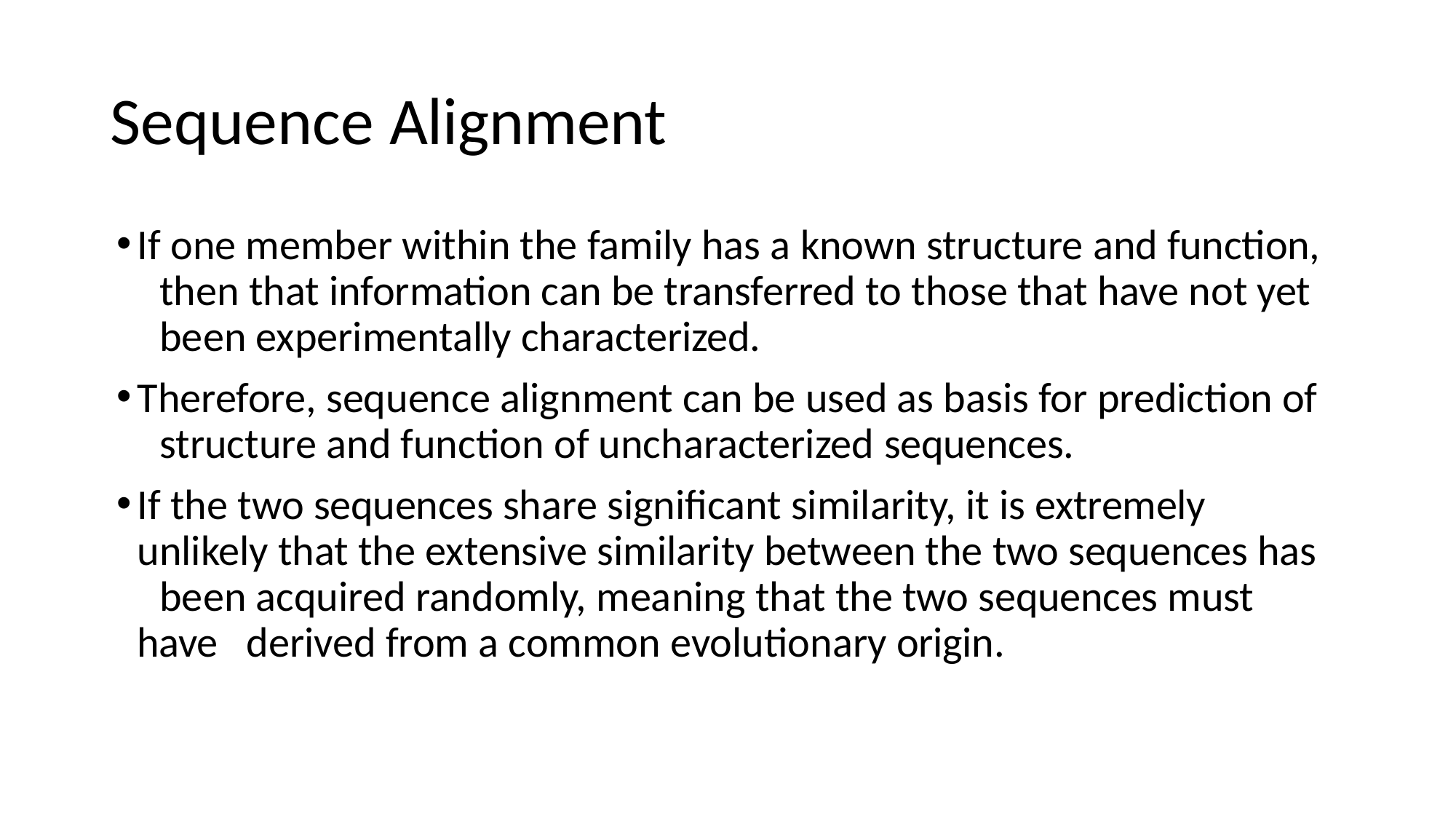

# Sequence Alignment
If one member within the family has a known structure and function, 	then that information can be transferred to those that have not yet 	been experimentally characterized.
Therefore, sequence alignment can be used as basis for prediction of 	structure and function of uncharacterized sequences.
If the two sequences share significant similarity, it is extremely 	unlikely that the extensive similarity between the two sequences has 	been acquired randomly, meaning that the two sequences must have 	derived from a common evolutionary origin.